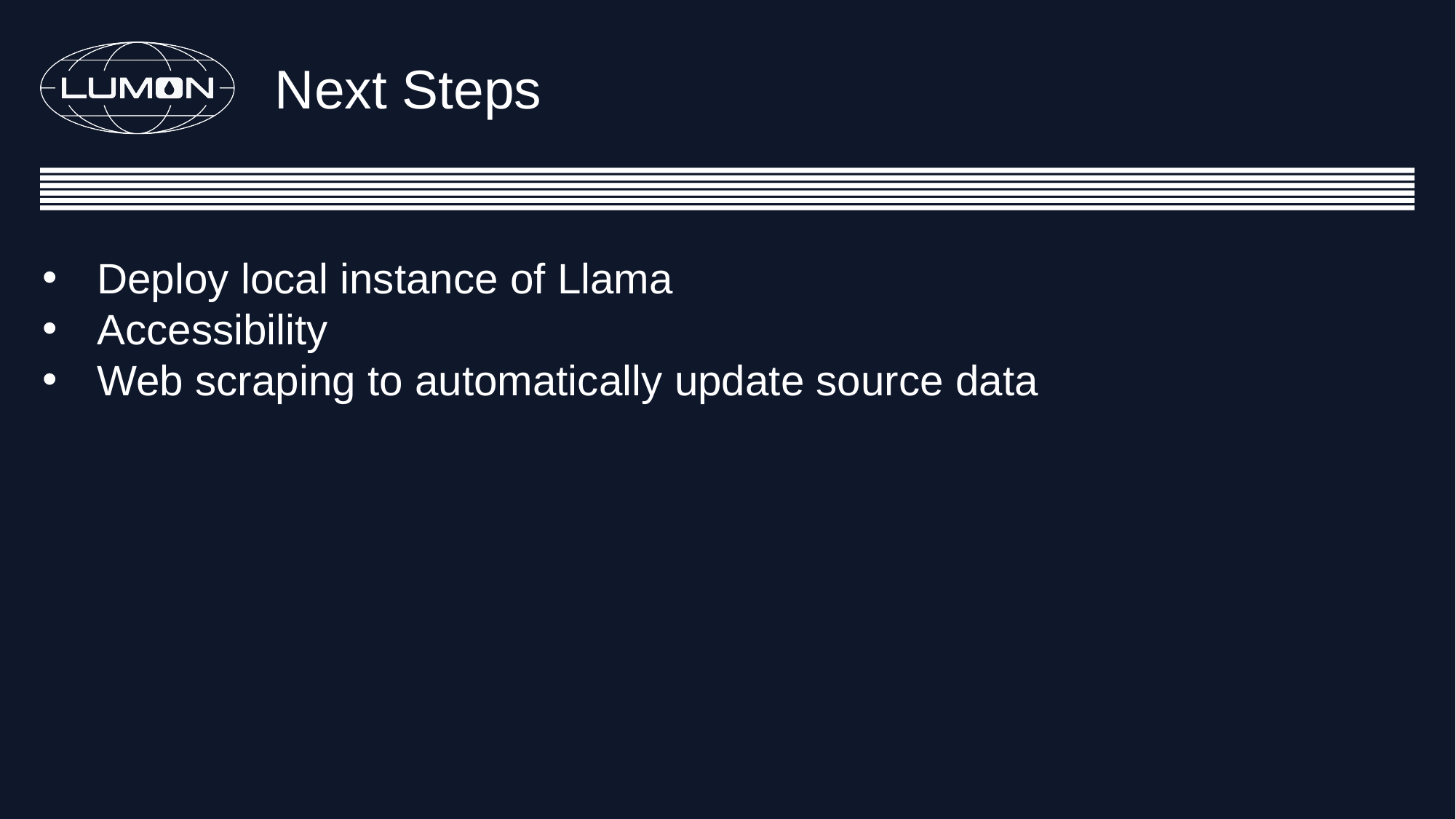

Next Steps
Deploy local instance of Llama
Accessibility
Web scraping to automatically update source data